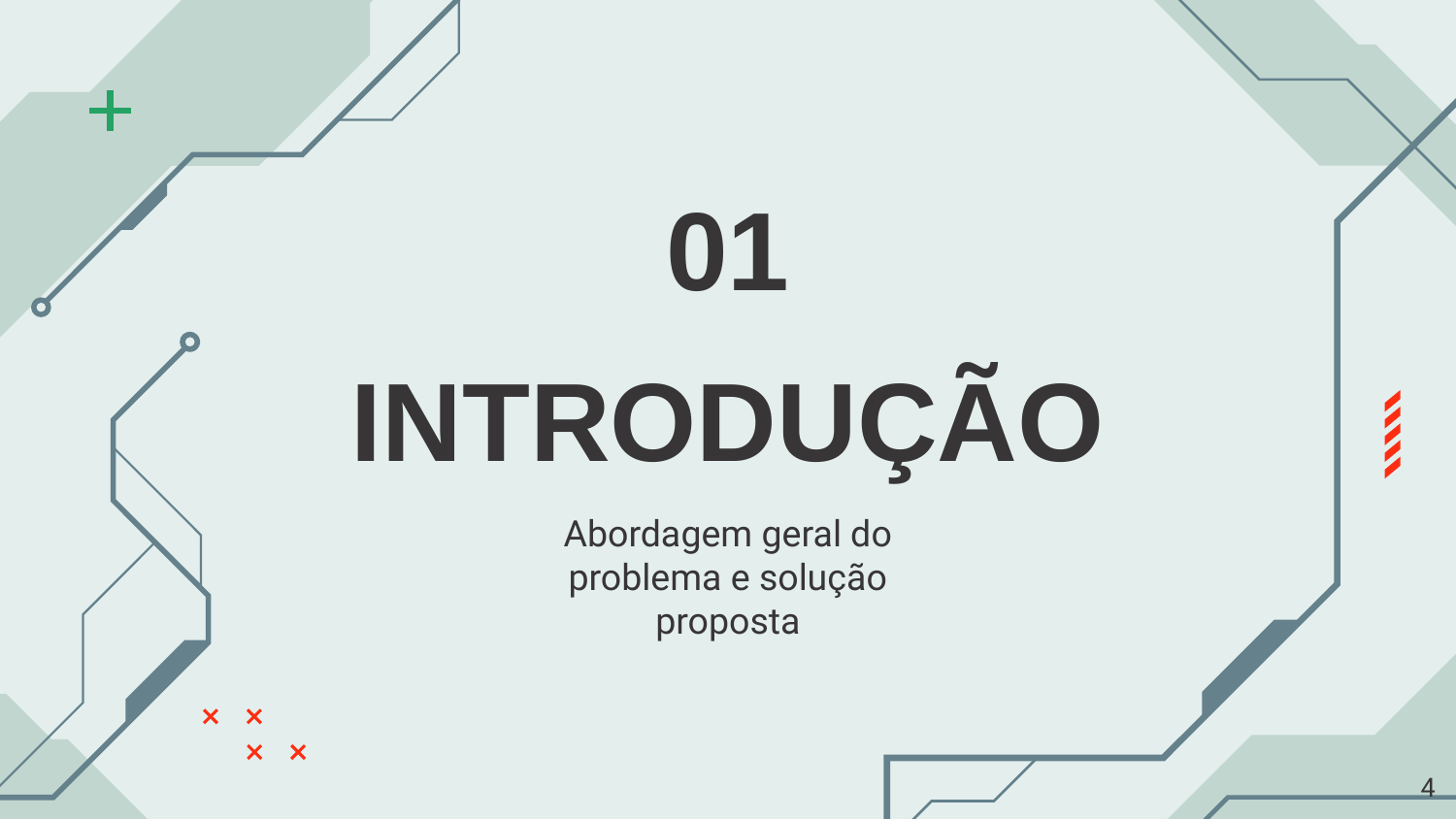

01
# INTRODUÇÃO
Abordagem geral do problema e solução proposta
4